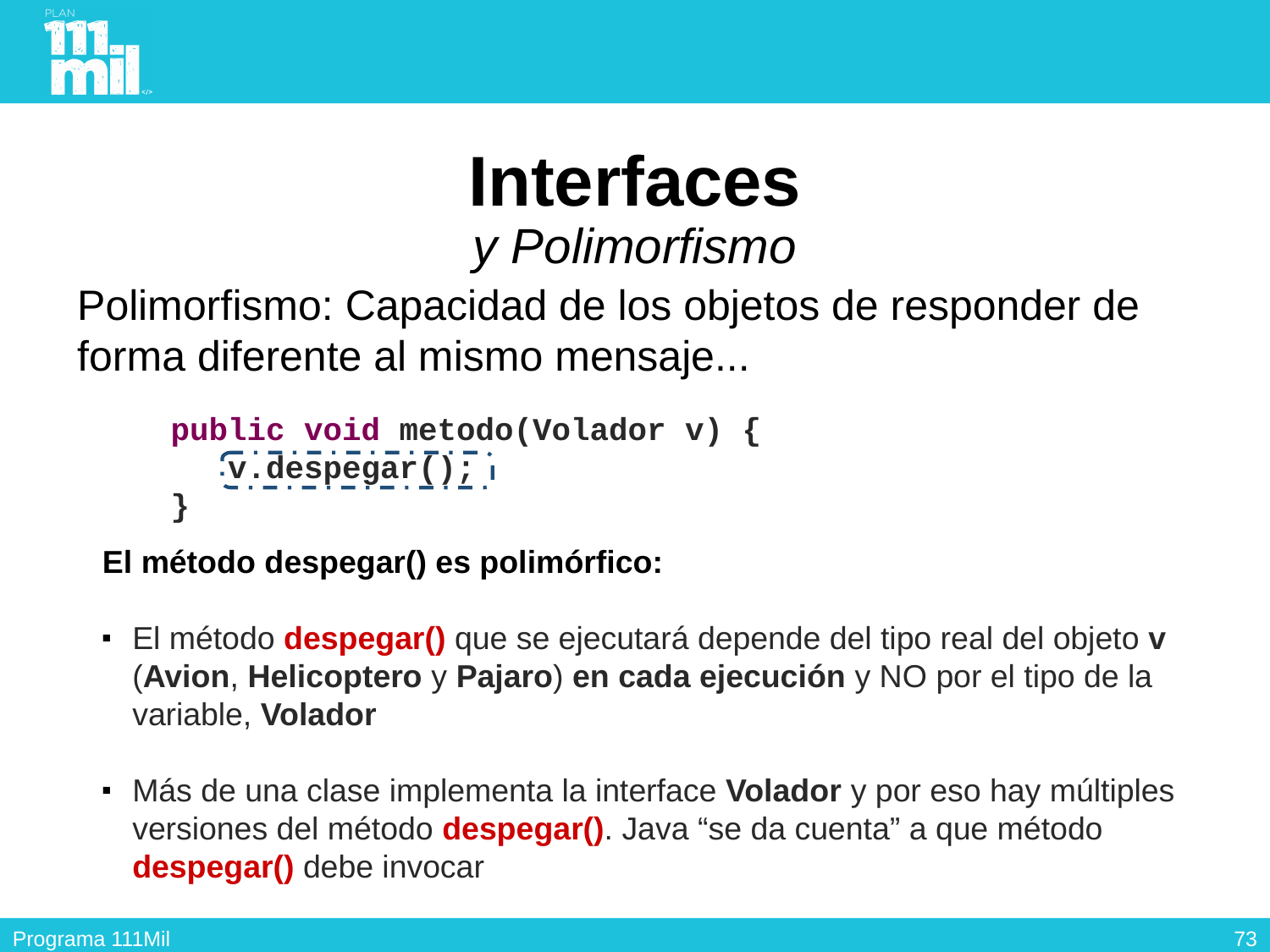

# Interfaces y Polimorfismo
Polimorfismo: Capacidad de los objetos de responder de forma diferente al mismo mensaje...

public void metodo(Volador v) {
   v.despegar();
}

El método despegar() es polimórfico:

El método despegar() que se ejecutará depende del tipo real del objeto v (Avion, Helicoptero y Pajaro) en cada ejecución y NO por el tipo de la variable, Volador

Más de una clase implementa la interface Volador y por eso hay múltiples versiones del método despegar(). Java “se da cuenta” a que método despegar() debe invocar
73
Programa 111Mil